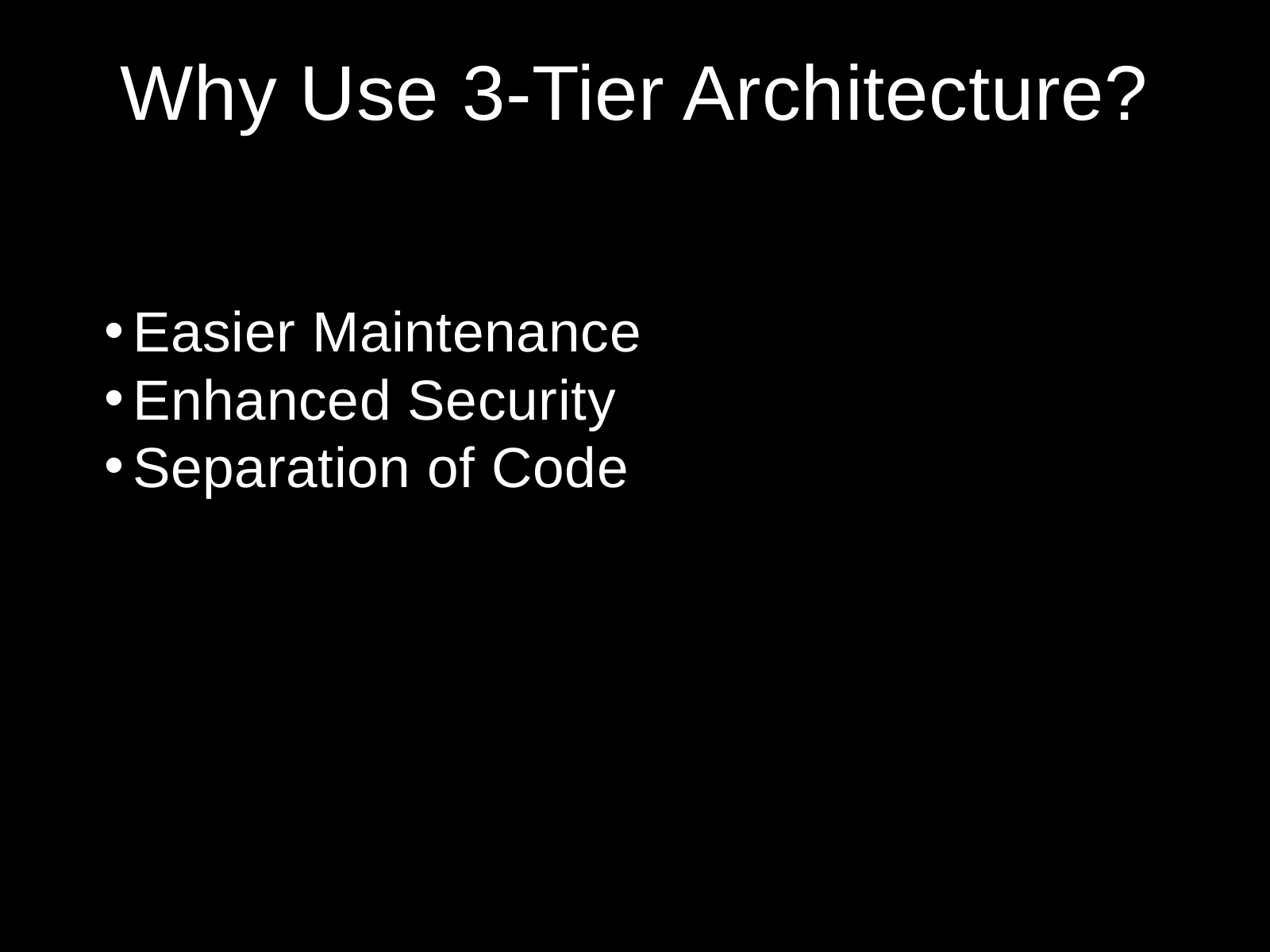

Why Use 3-Tier Architecture?

Easier Maintenance
Enhanced Security
Separation of Code